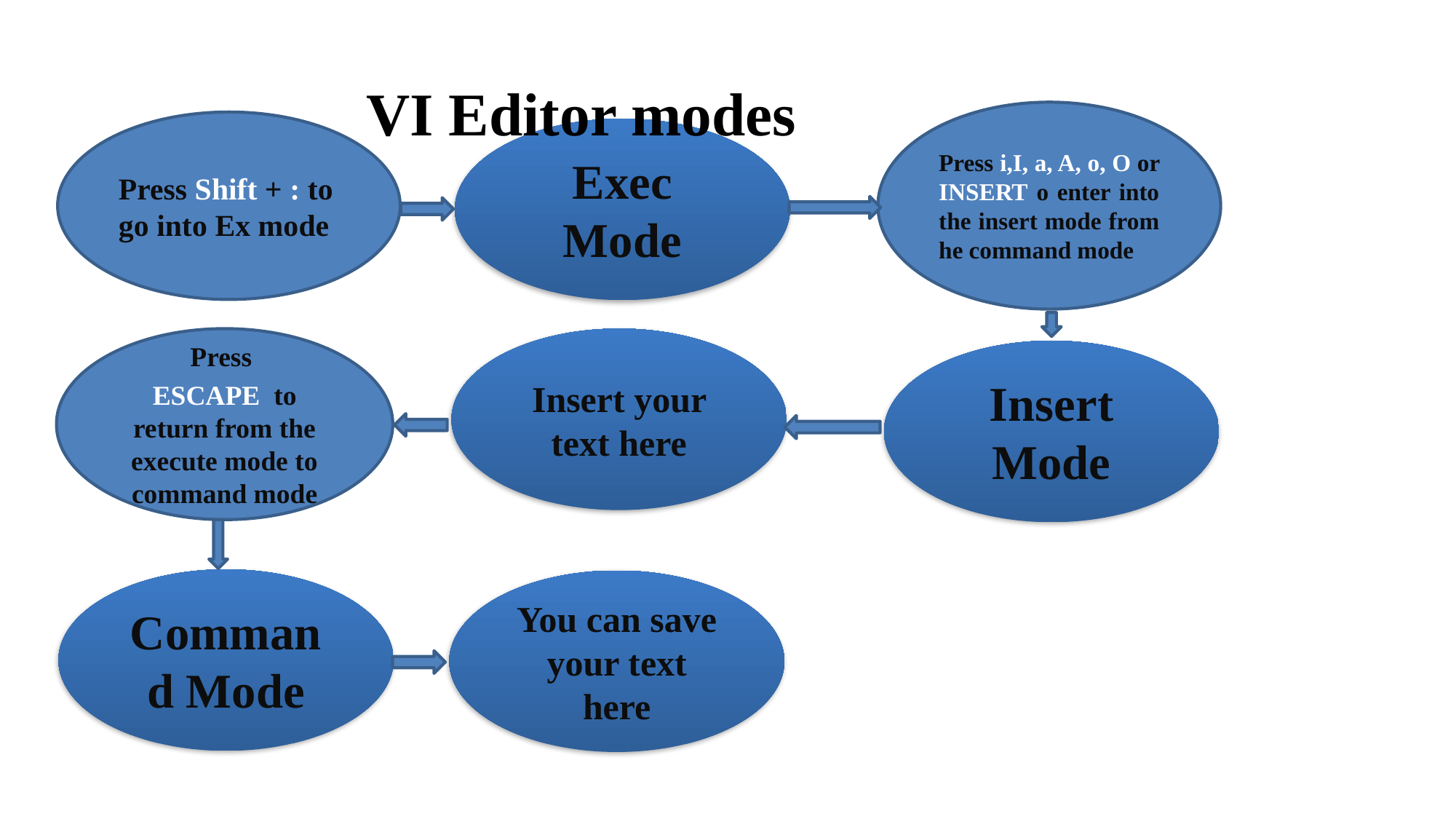

# VI Editor modes
Press i,I, a, A, o, O or INSERT o enter into the insert mode from he command mode
Press Shift + : to go into Ex mode
Exec Mode

Insert your text here
Press
ESCAPE  to return from the execute mode to command mode
Insert Mode

Command Mode
You can save your text here